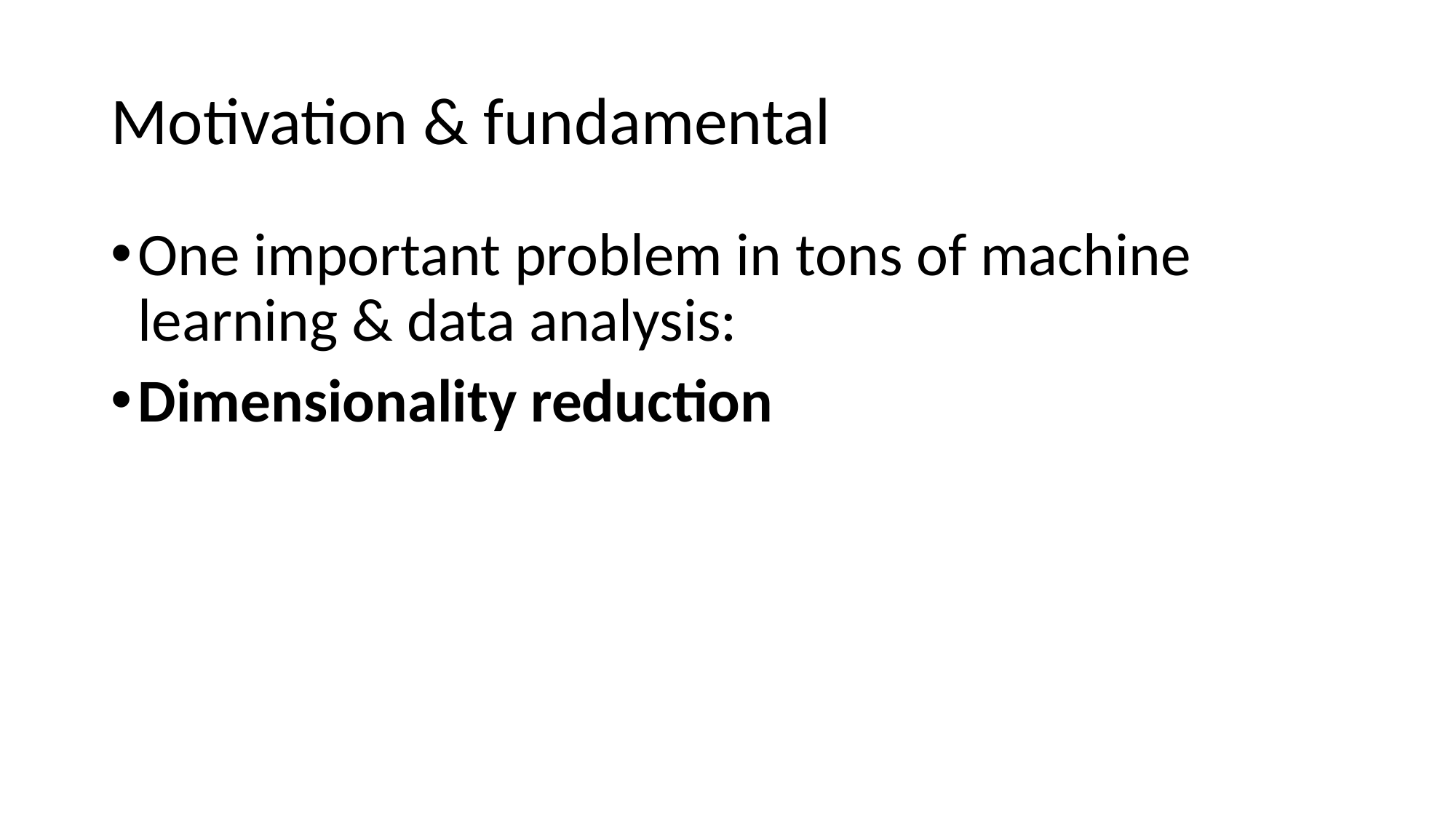

# Motivation & fundamental
One important problem in tons of machine learning & data analysis:
Dimensionality reduction